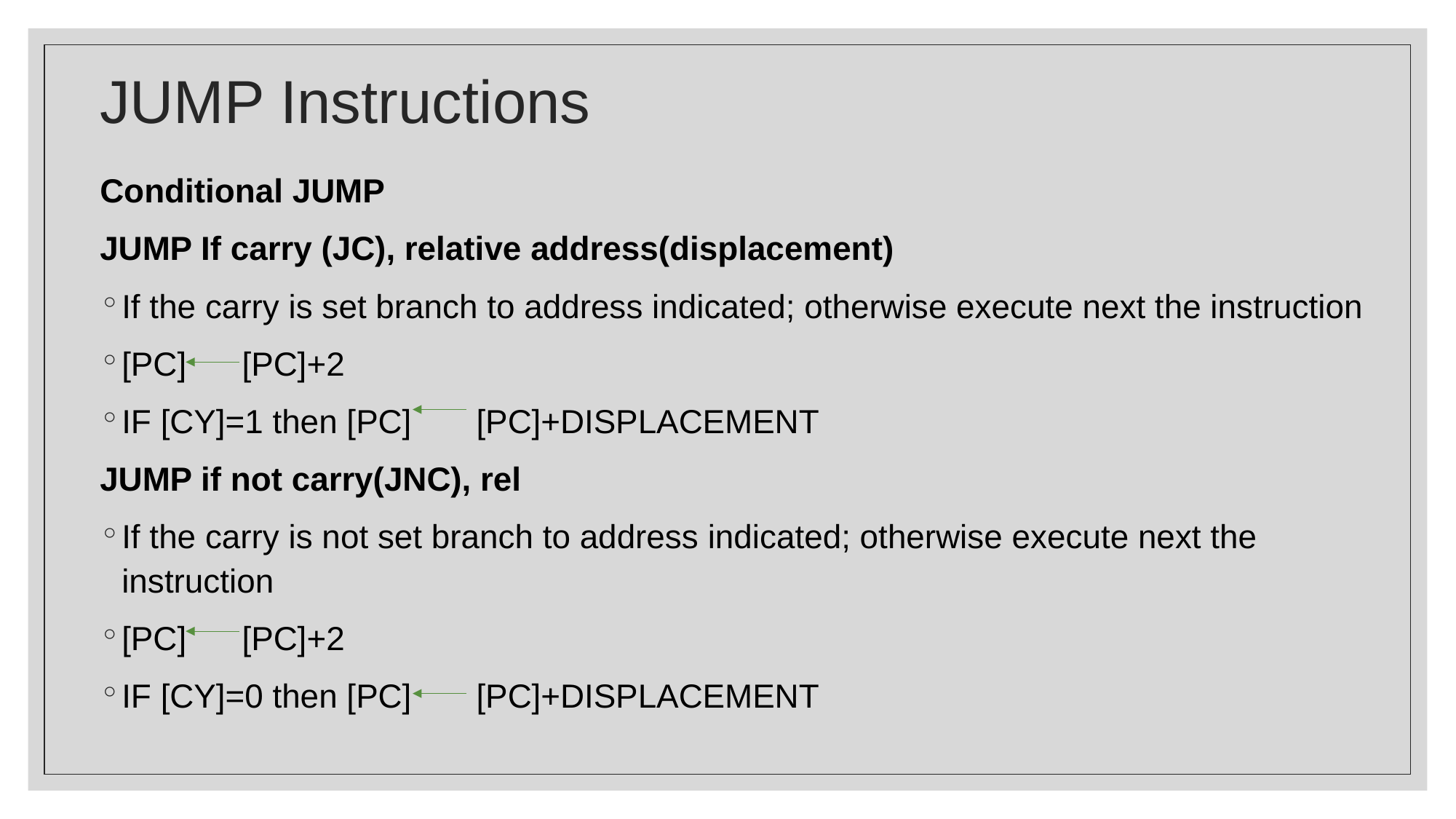

# JUMP Instructions
Conditional JUMP
JUMP If carry (JC), relative address(displacement)
If the carry is set branch to address indicated; otherwise execute next the instruction
[PC]      [PC]+2
IF [CY]=1 then [PC]       [PC]+DISPLACEMENT
JUMP if not carry(JNC), rel
If the carry is not set branch to address indicated; otherwise execute next the instruction
[PC]      [PC]+2
IF [CY]=0 then [PC]       [PC]+DISPLACEMENT